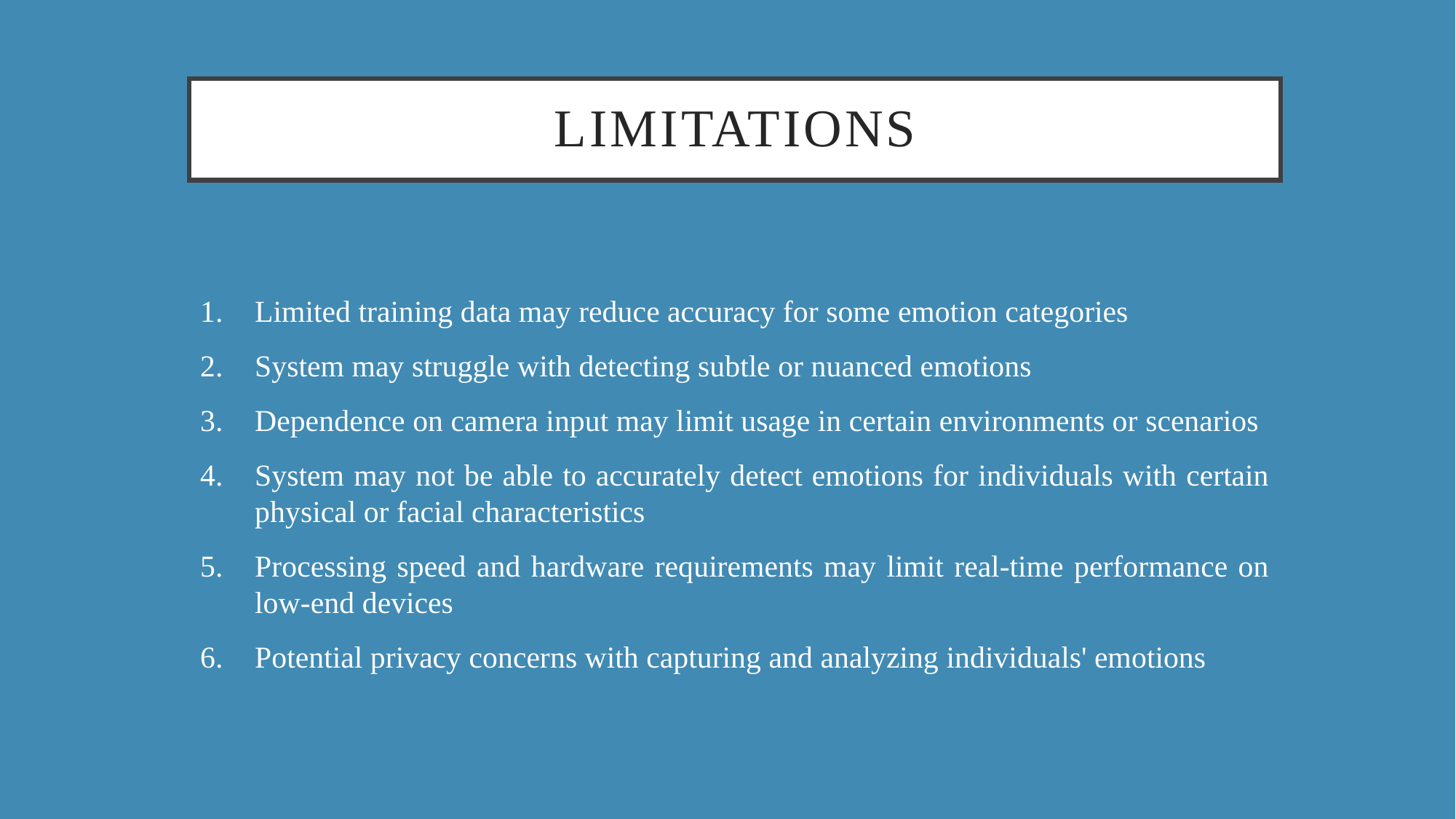

# Limitations
Limited training data may reduce accuracy for some emotion categories
System may struggle with detecting subtle or nuanced emotions
Dependence on camera input may limit usage in certain environments or scenarios
System may not be able to accurately detect emotions for individuals with certain physical or facial characteristics
Processing speed and hardware requirements may limit real-time performance on low-end devices
Potential privacy concerns with capturing and analyzing individuals' emotions